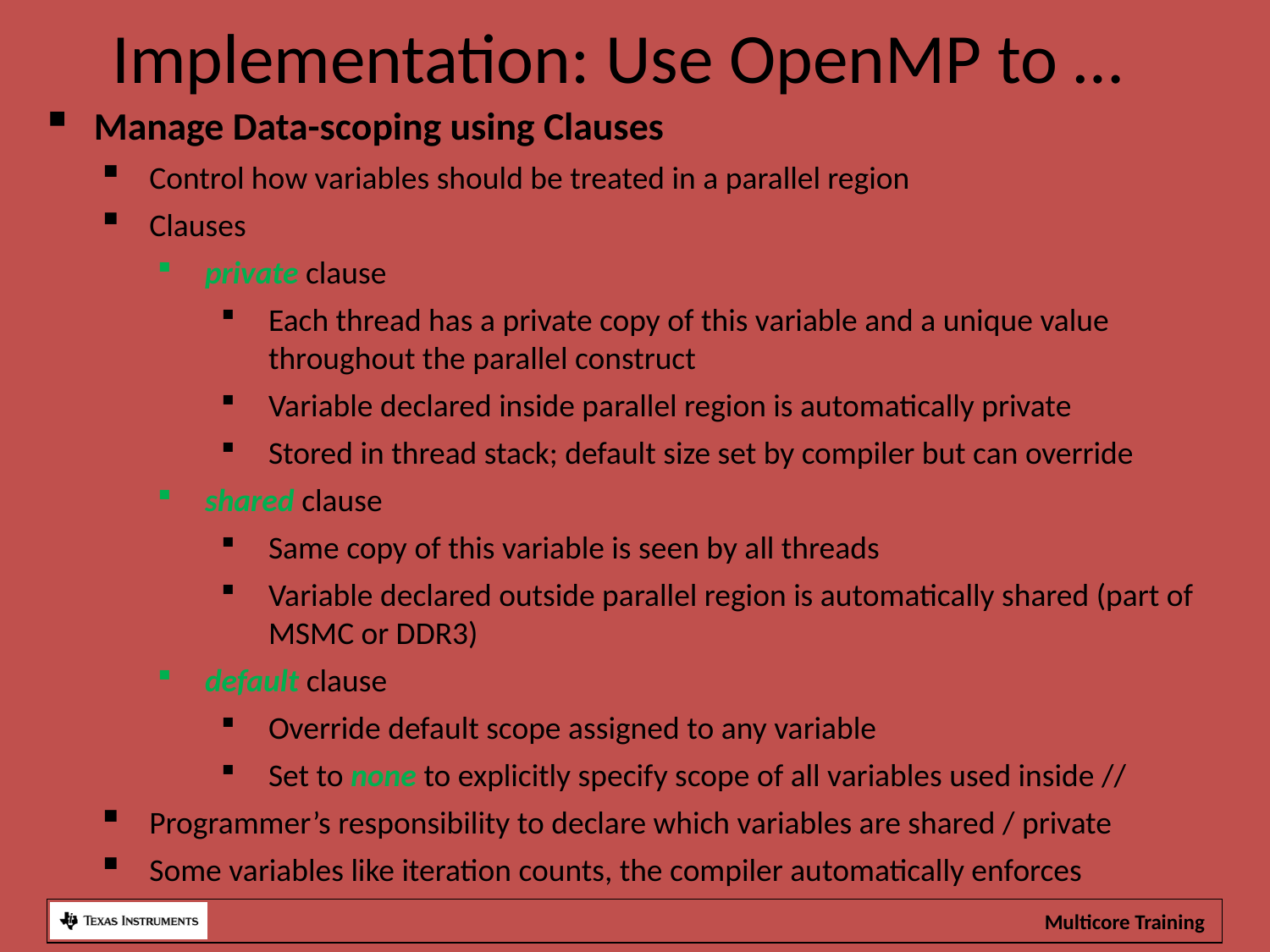

Implementation: Use OpenMP to …
Manage Data-scoping using Clauses
Control how variables should be treated in a parallel region
Clauses
private clause
Each thread has a private copy of this variable and a unique value throughout the parallel construct
Variable declared inside parallel region is automatically private
Stored in thread stack; default size set by compiler but can override
shared clause
Same copy of this variable is seen by all threads
Variable declared outside parallel region is automatically shared (part of MSMC or DDR3)
default clause
Override default scope assigned to any variable
Set to none to explicitly specify scope of all variables used inside //
Programmer’s responsibility to declare which variables are shared / private
Some variables like iteration counts, the compiler automatically enforces